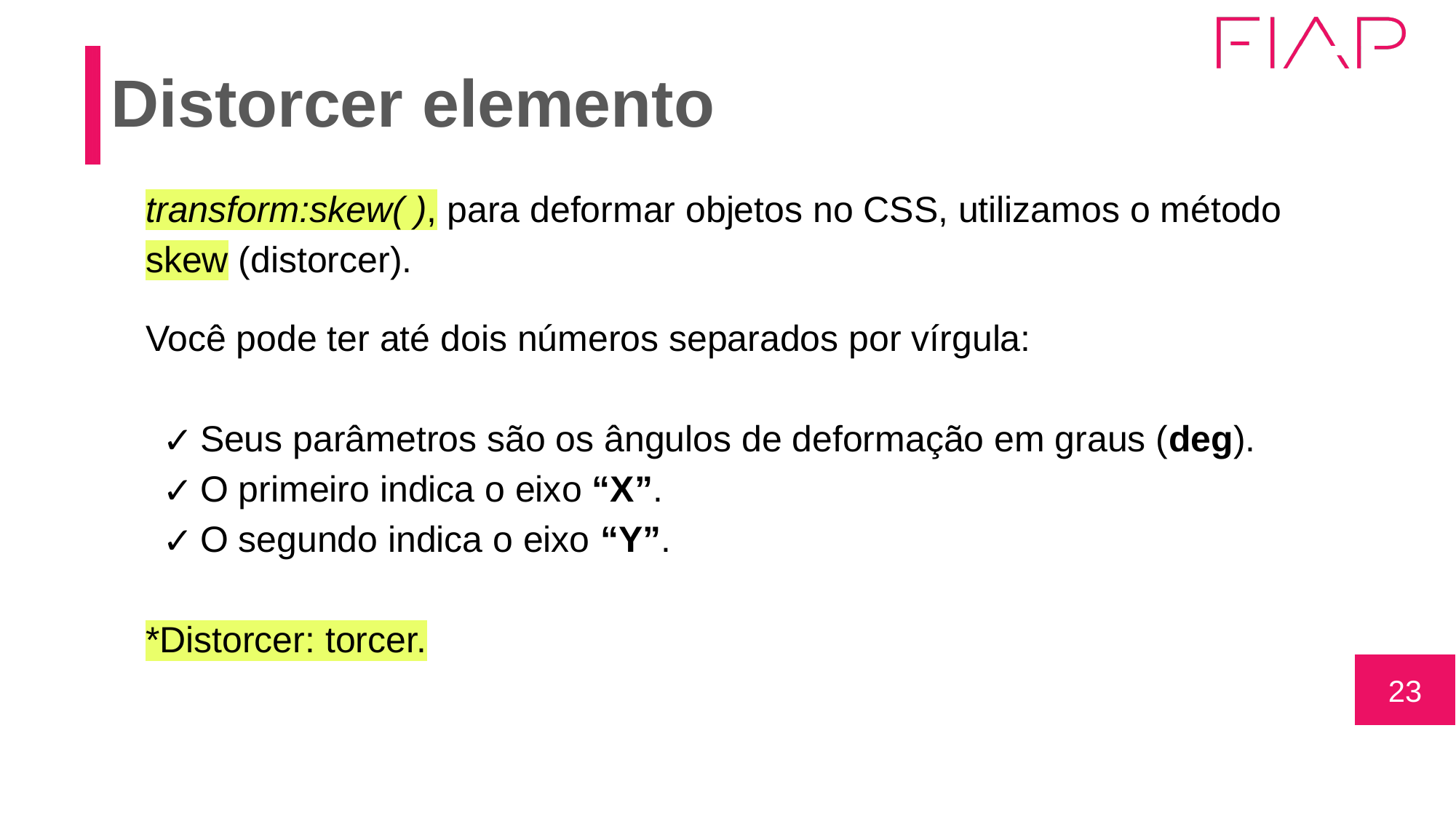

# Distorcer elemento
transform:skew( ), para deformar objetos no CSS, utilizamos o método skew (distorcer).

Você pode ter até dois números separados por vírgula:

Seus parâmetros são os ângulos de deformação em graus (deg).
O primeiro indica o eixo “X”.
O segundo indica o eixo “Y”.

*Distorcer: torcer.

23